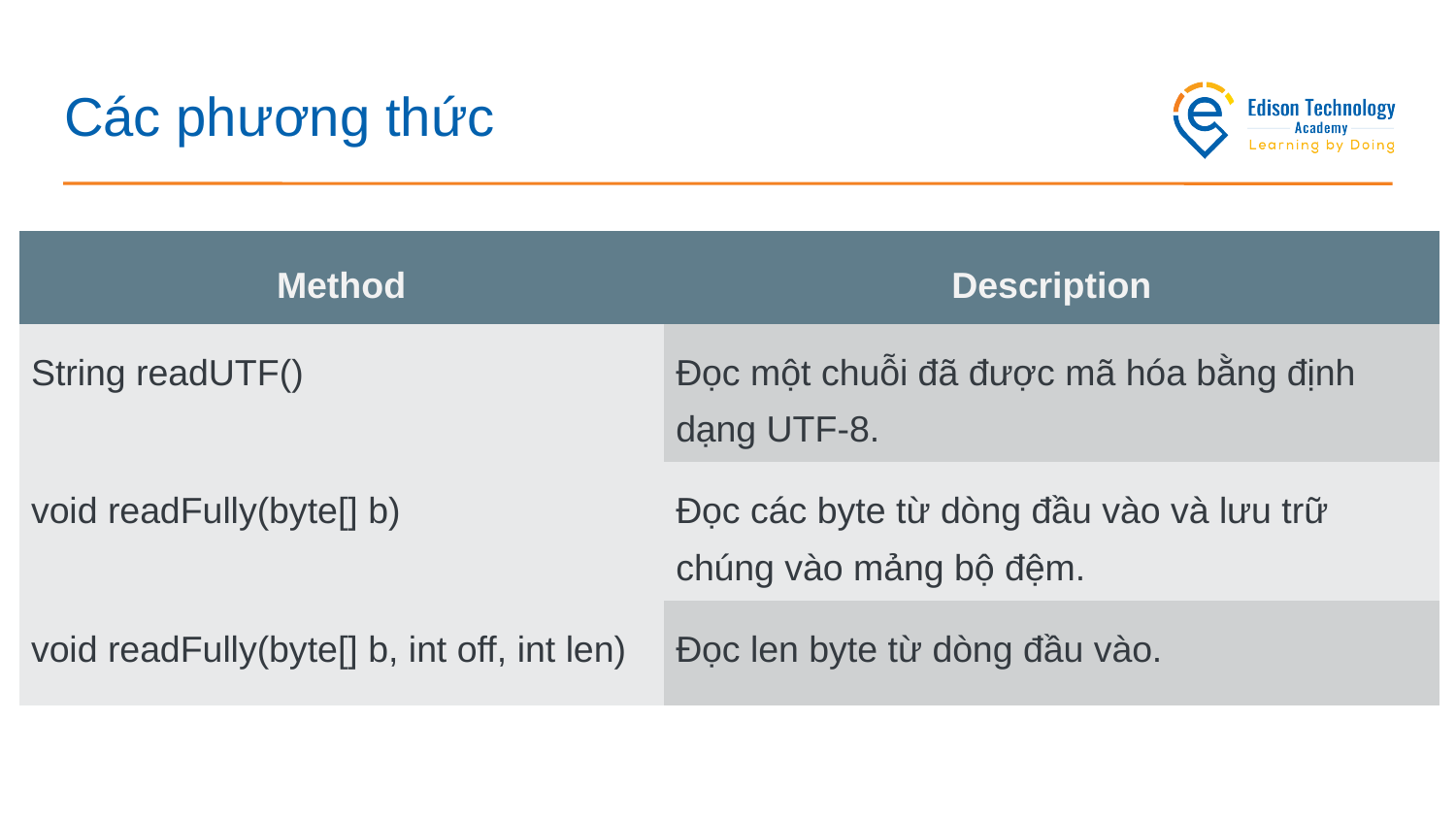

# Các phương thức
| Method | Description |
| --- | --- |
| String readUTF() | Đọc một chuỗi đã được mã hóa bằng định dạng UTF-8. |
| void readFully(byte[] b) | Đọc các byte từ dòng đầu vào và lưu trữ chúng vào mảng bộ đệm. |
| void readFully(byte[] b, int off, int len) | Đọc len byte từ dòng đầu vào. |